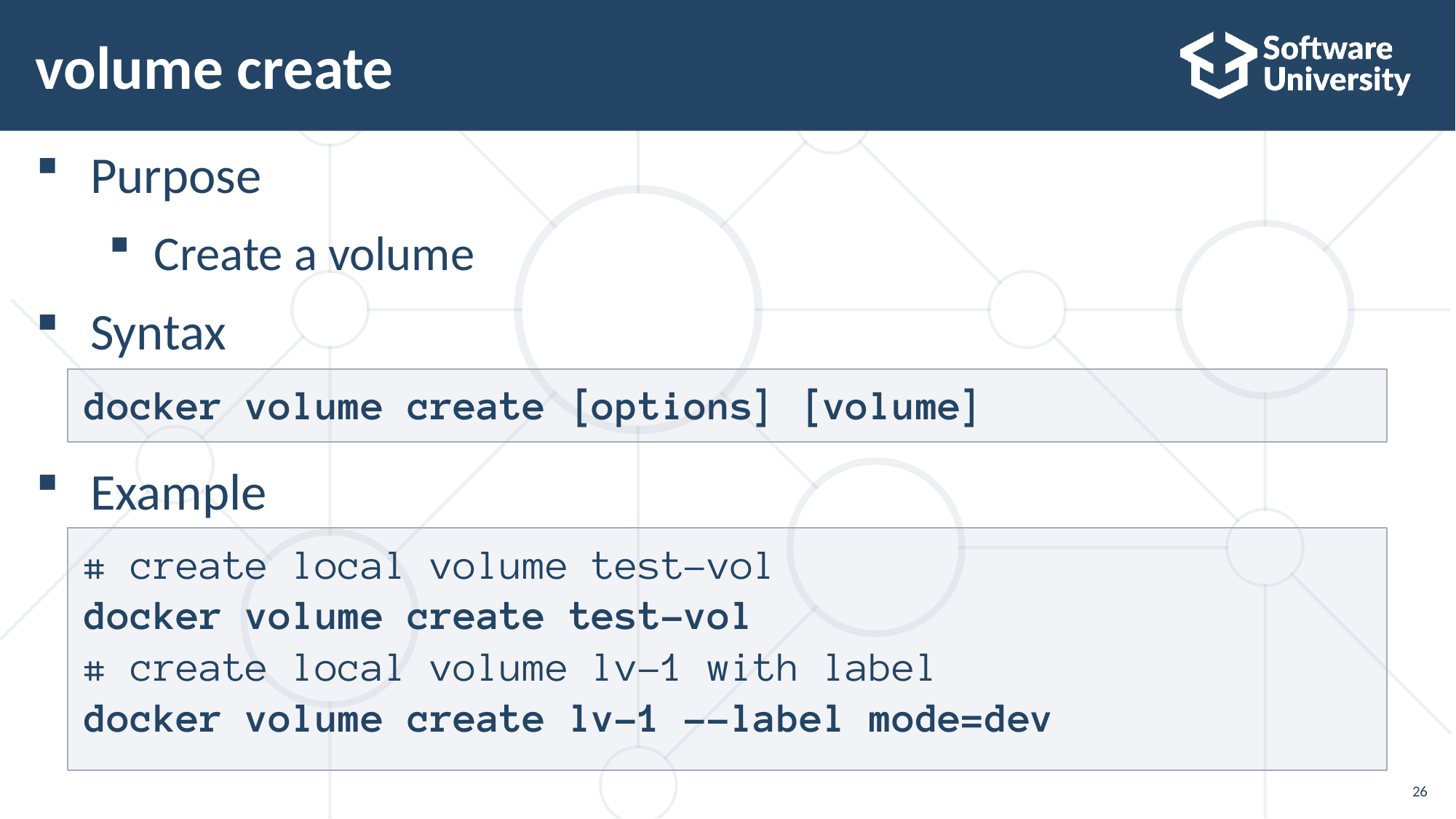

# volume create
Purpose
Create a volume
Syntax

Example
docker volume create [options] [volume]
# create local volume test-vol
docker volume create test-vol
# create local volume lv-1 with label
docker volume create lv-1 --label mode=dev
26